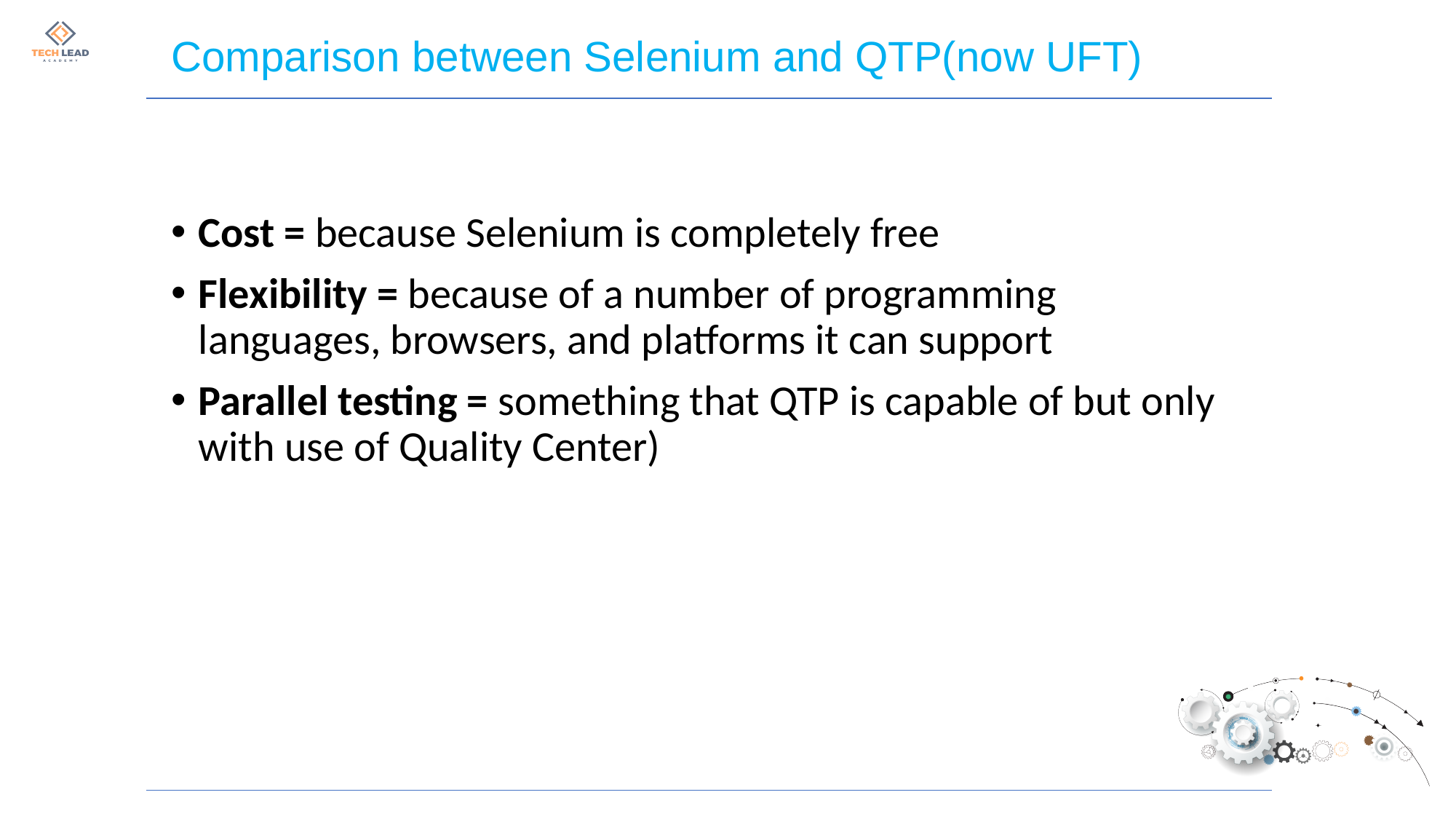

# Comparison between Selenium and QTP(now UFT)
Cost = because Selenium is completely free
Flexibility = because of a number of programming languages, browsers, and platforms it can support
Parallel testing = something that QTP is capable of but only with use of Quality Center)